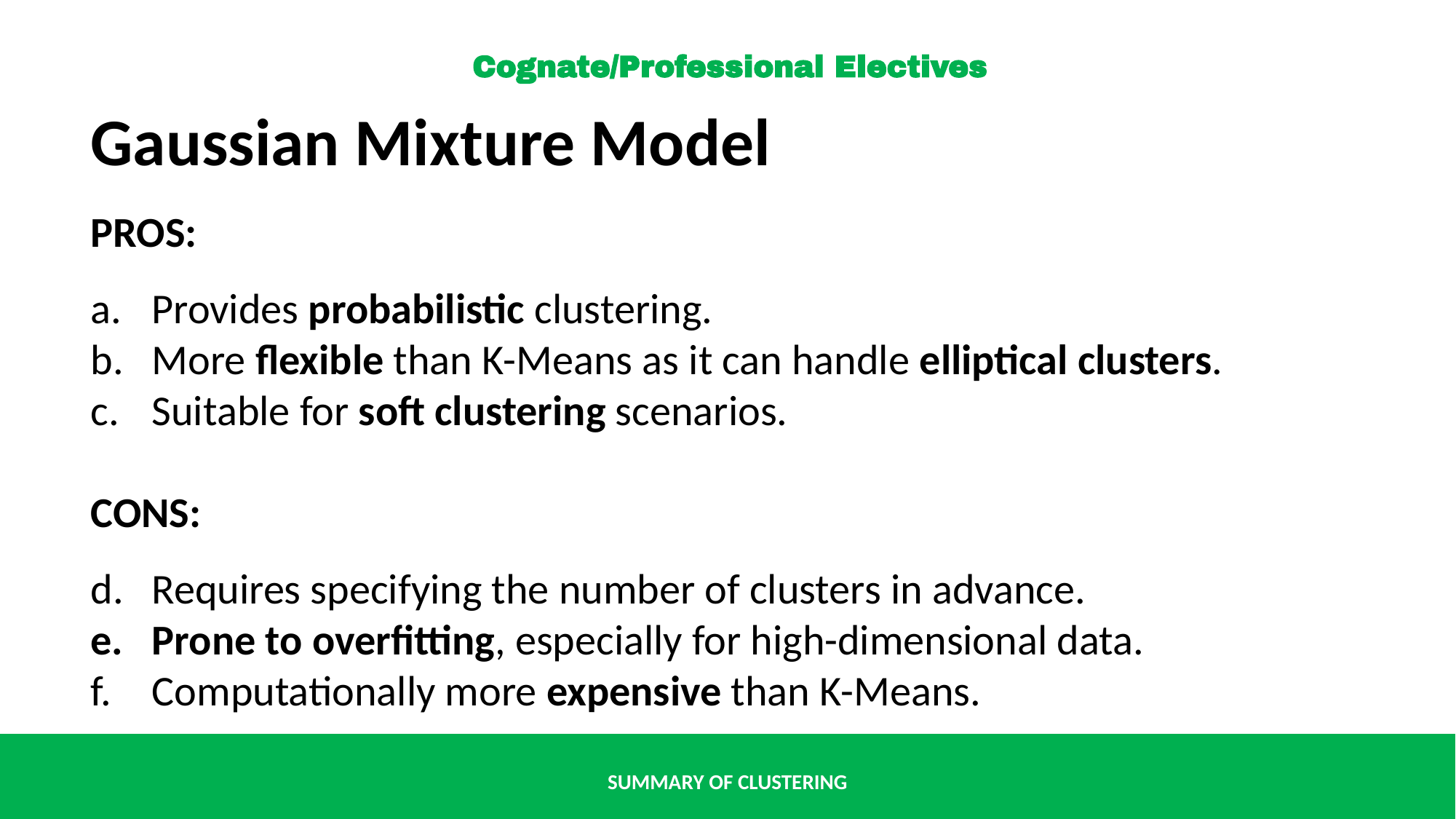

Gaussian Mixture Model

PROS:

Provides probabilistic clustering.
More flexible than K-Means as it can handle elliptical clusters.
Suitable for soft clustering scenarios.

CONS:

Requires specifying the number of clusters in advance.
Prone to overfitting, especially for high-dimensional data.
Computationally more expensive than K-Means.